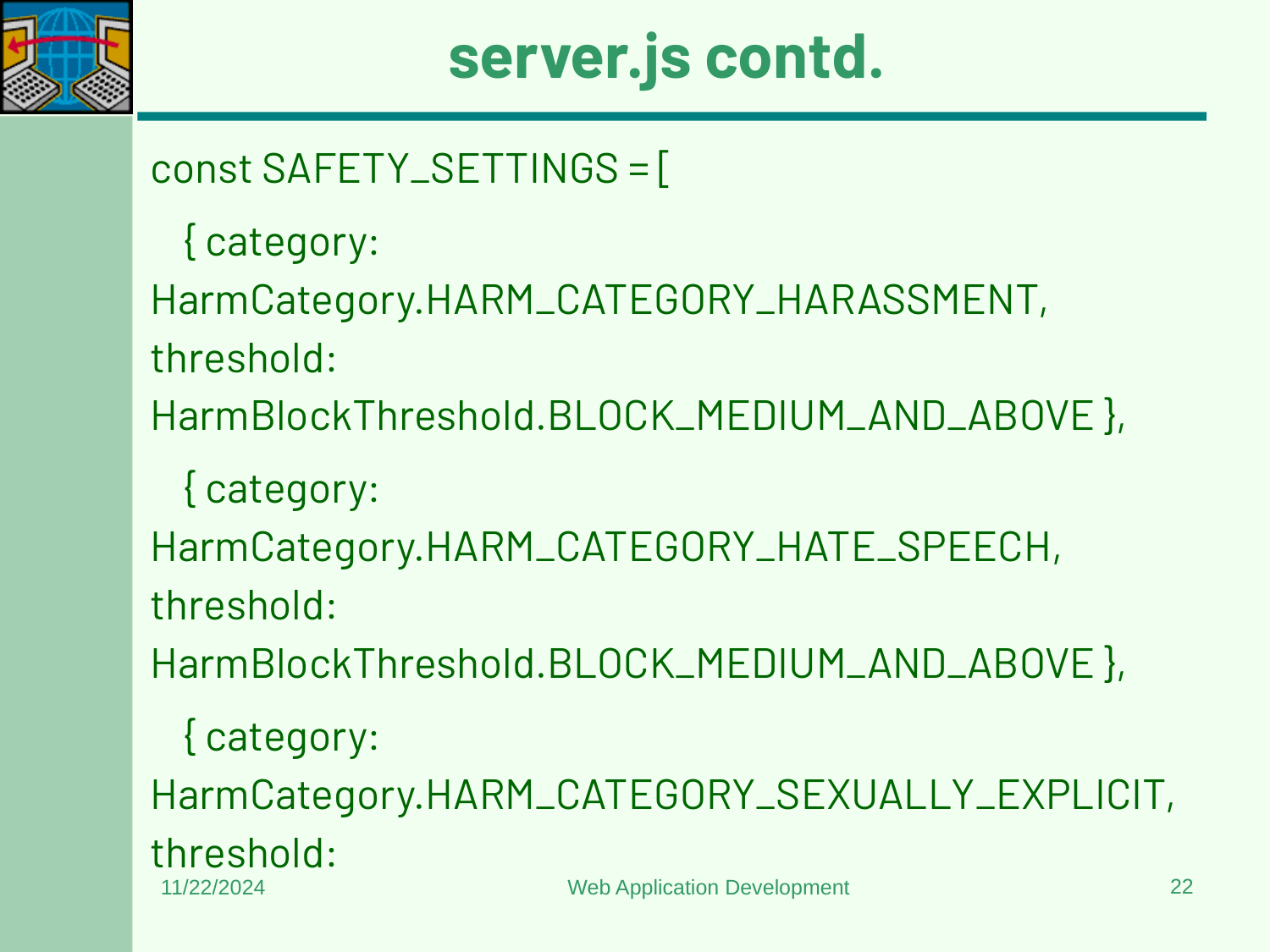

# server.js contd.
const SAFETY_SETTINGS = [
    { category: HarmCategory.HARM_CATEGORY_HARASSMENT, threshold: HarmBlockThreshold.BLOCK_MEDIUM_AND_ABOVE },
    { category: HarmCategory.HARM_CATEGORY_HATE_SPEECH, threshold: HarmBlockThreshold.BLOCK_MEDIUM_AND_ABOVE },
    { category: HarmCategory.HARM_CATEGORY_SEXUALLY_EXPLICIT, threshold:
22
11/22/2024
Web Application Development